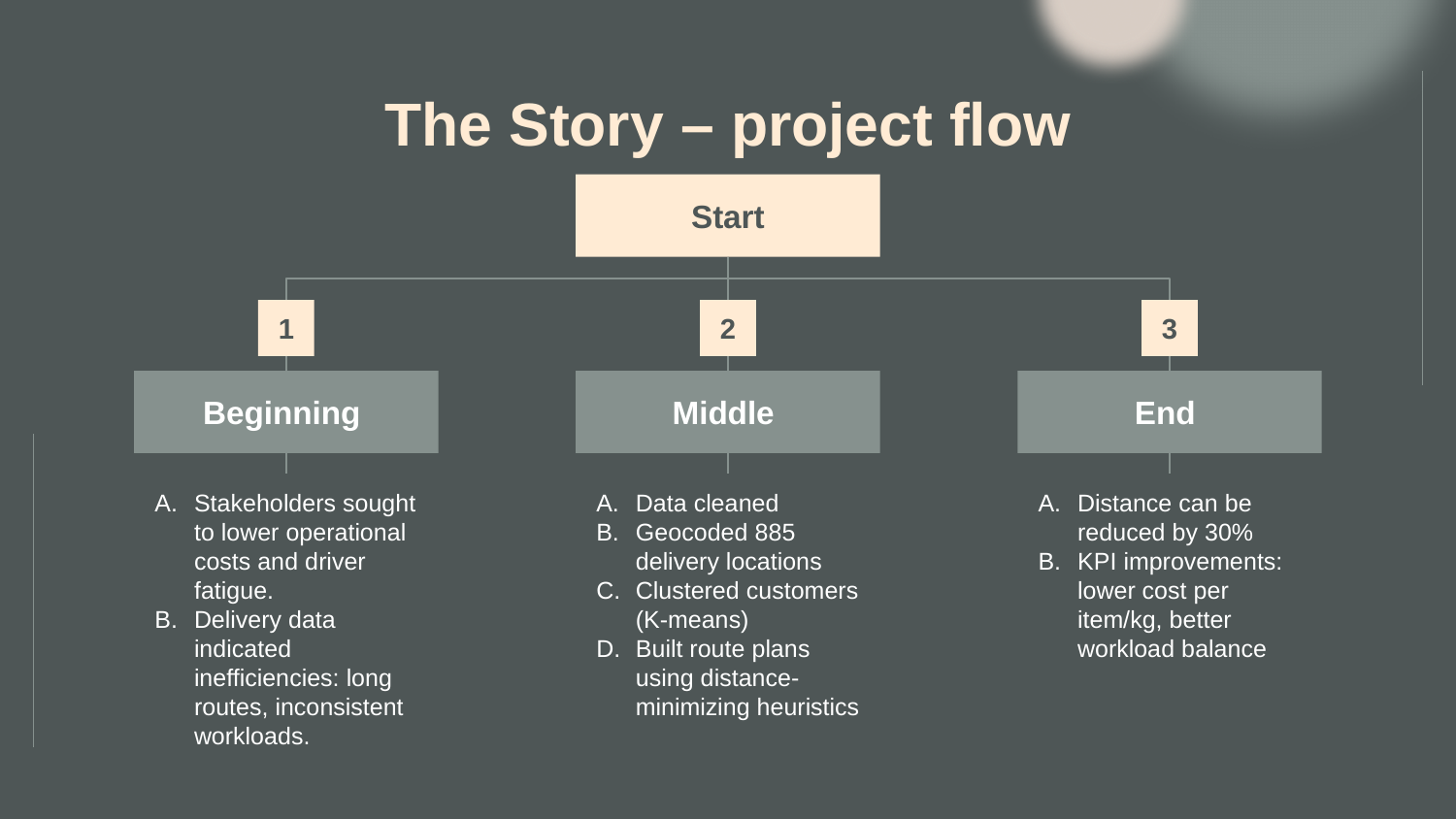

# The Story – project flow
Start
1
2
3
Beginning
Middle
End
Stakeholders sought to lower operational costs and driver fatigue.
Delivery data indicated inefficiencies: long routes, inconsistent workloads.
Data cleaned
Geocoded 885 delivery locations
Clustered customers (K-means)
Built route plans using distance-minimizing heuristics
Distance can be reduced by 30%
KPI improvements: lower cost per item/kg, better workload balance